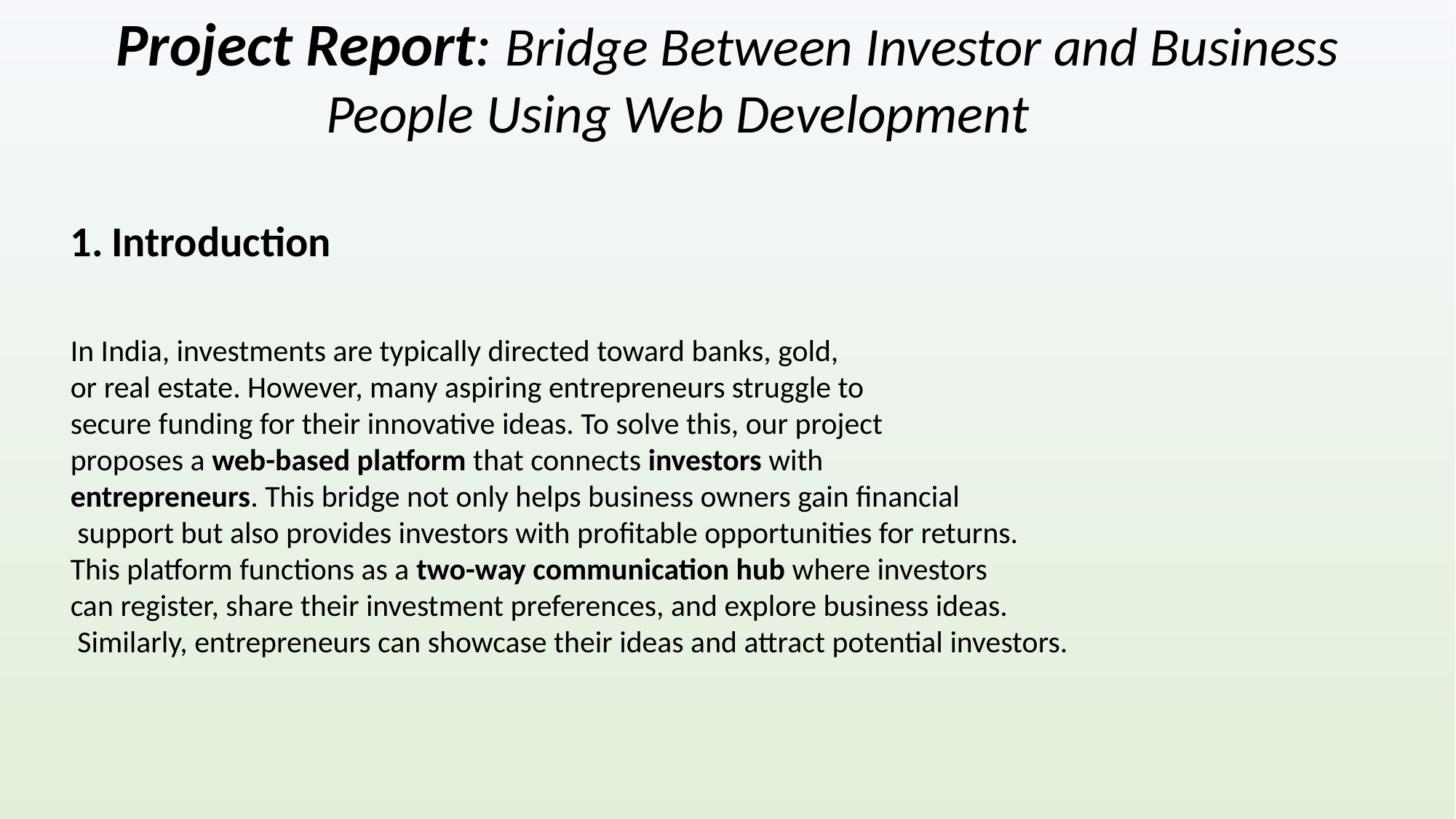

Project Report: Bridge Between Investor and Business
                 People Using Web Development
Introduction

In India, investments are typically directed toward banks, gold,
or real estate. However, many aspiring entrepreneurs struggle to
secure funding for their innovative ideas. To solve this, our project
proposes a web-based platform that connects investors with
entrepreneurs. This bridge not only helps business owners gain financial
 support but also provides investors with profitable opportunities for returns.
This platform functions as a two-way communication hub where investors
can register, share their investment preferences, and explore business ideas.
 Similarly, entrepreneurs can showcase their ideas and attract potential investors.